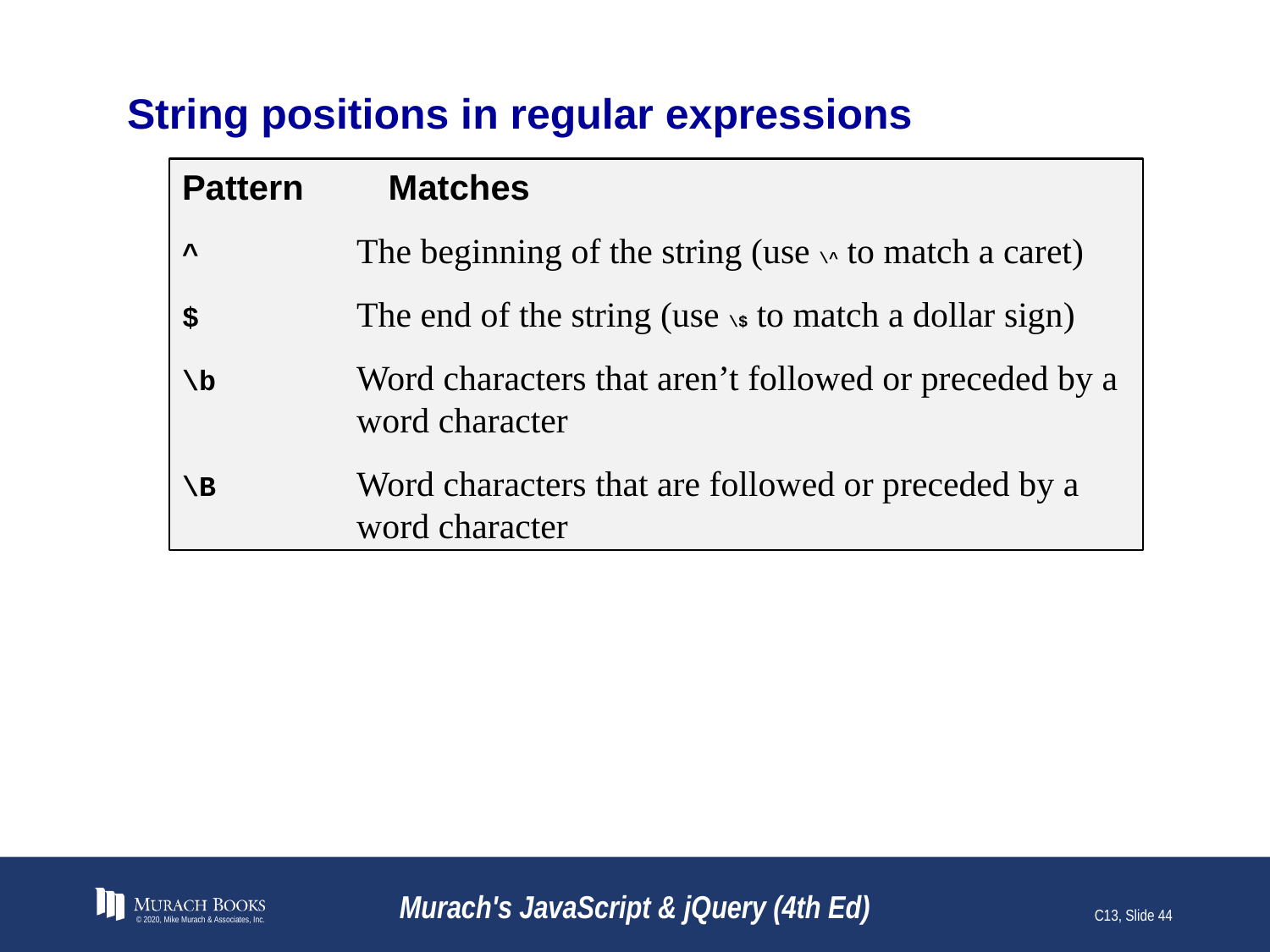

# String positions in regular expressions
Pattern	Matches
^	The beginning of the string (use \^ to match a caret)
$	The end of the string (use \$ to match a dollar sign)
\b	Word characters that aren’t followed or preceded by a word character
\B	Word characters that are followed or preceded by a word character

© 2020, Mike Murach & Associates, Inc.
Murach's JavaScript & jQuery (4th Ed)

C13, Slide 44